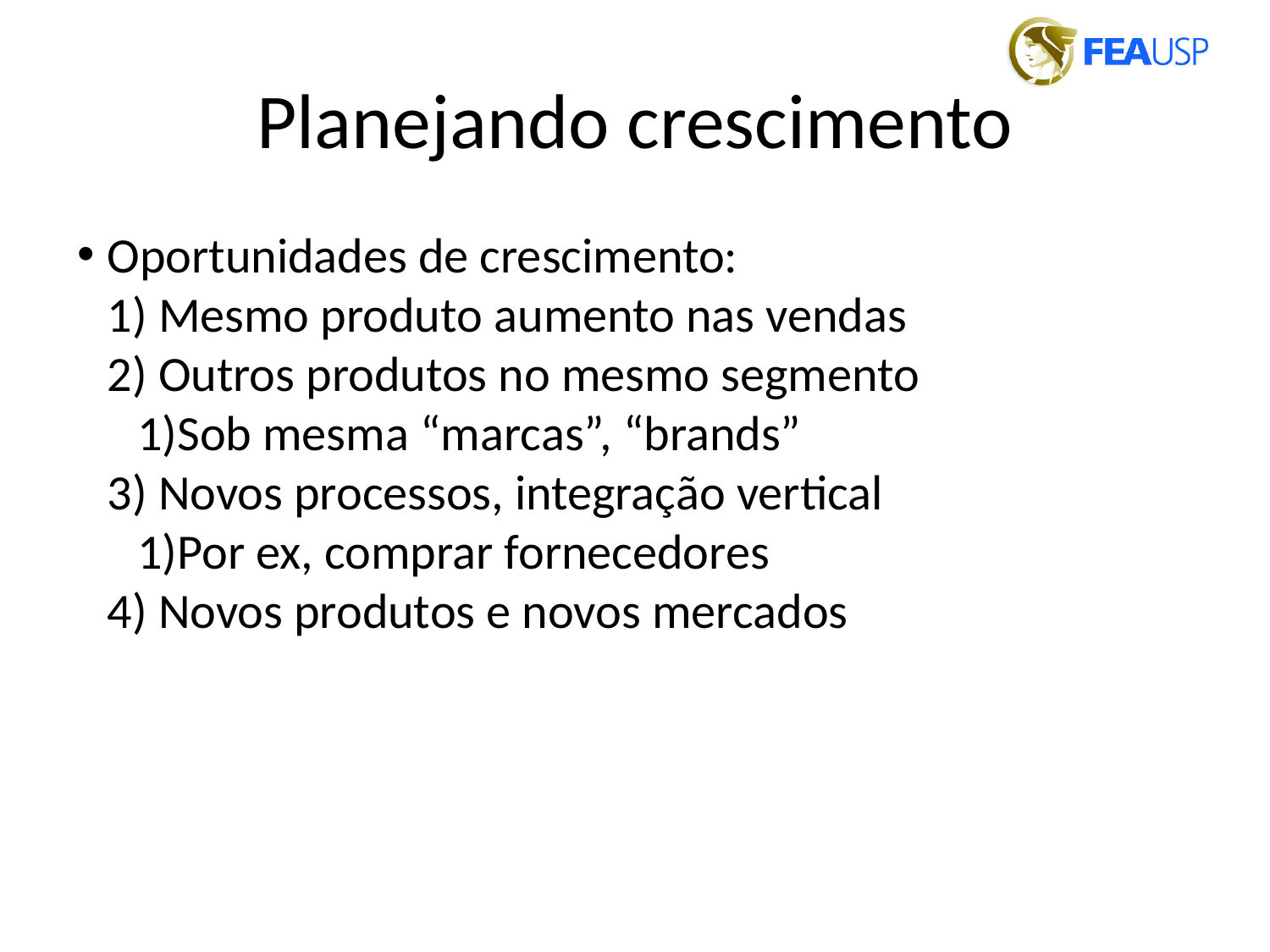

Planejando crescimento
Oportunidades de crescimento:
 Mesmo produto aumento nas vendas
 Outros produtos no mesmo segmento
Sob mesma “marcas”, “brands”
 Novos processos, integração vertical
Por ex, comprar fornecedores
 Novos produtos e novos mercados